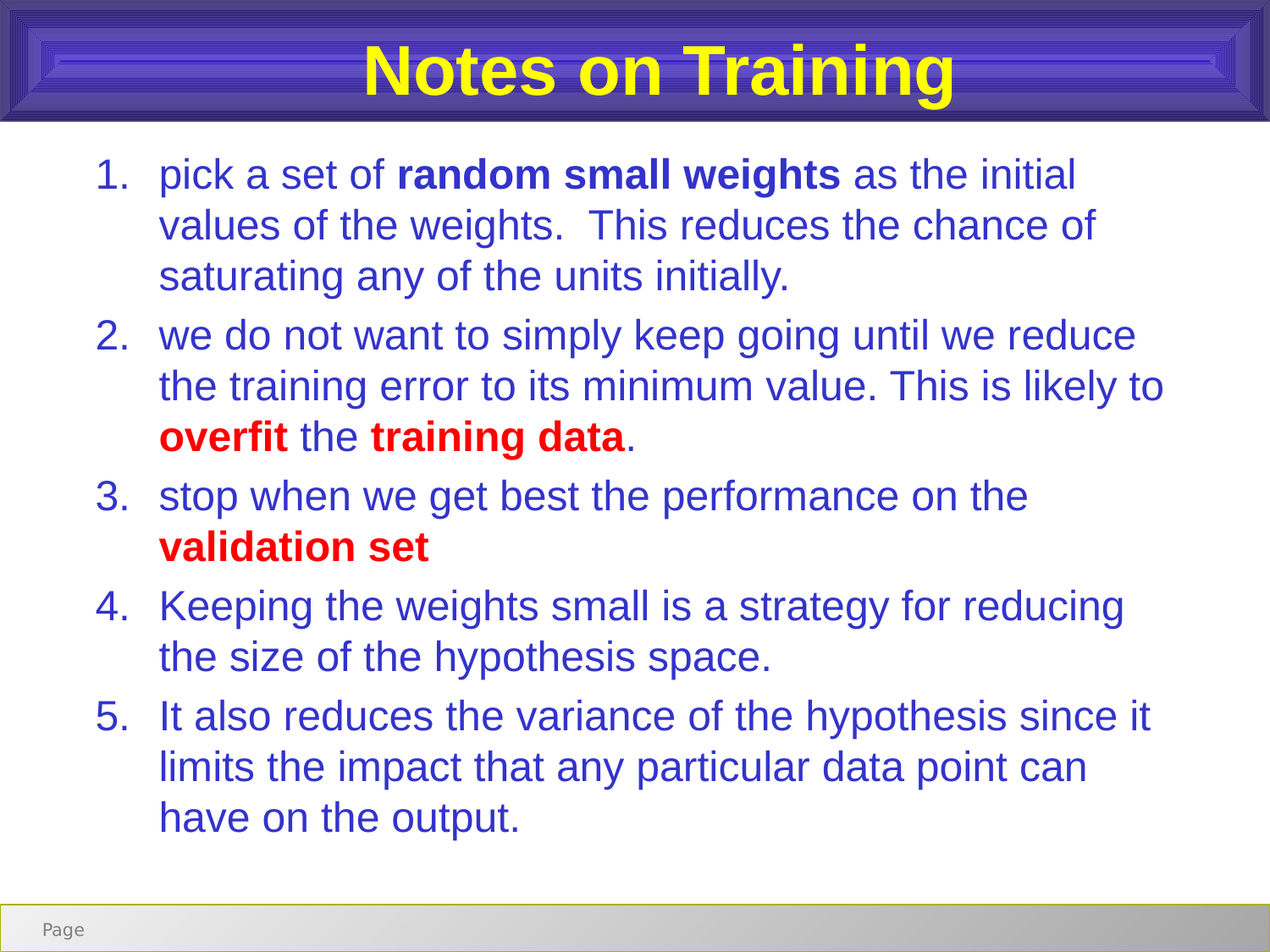

# Notes on Training
pick a set of random small weights as the initial values of the weights.  This reduces the chance of saturating any of the units initially.
we do not want to simply keep going until we reduce the training error to its minimum value. This is likely to overfit the training data.
stop when we get best the performance on the validation set
Keeping the weights small is a strategy for reducing the size of the hypothesis space.
It also reduces the variance of the hypothesis since it limits the impact that any particular data point can have on the output.